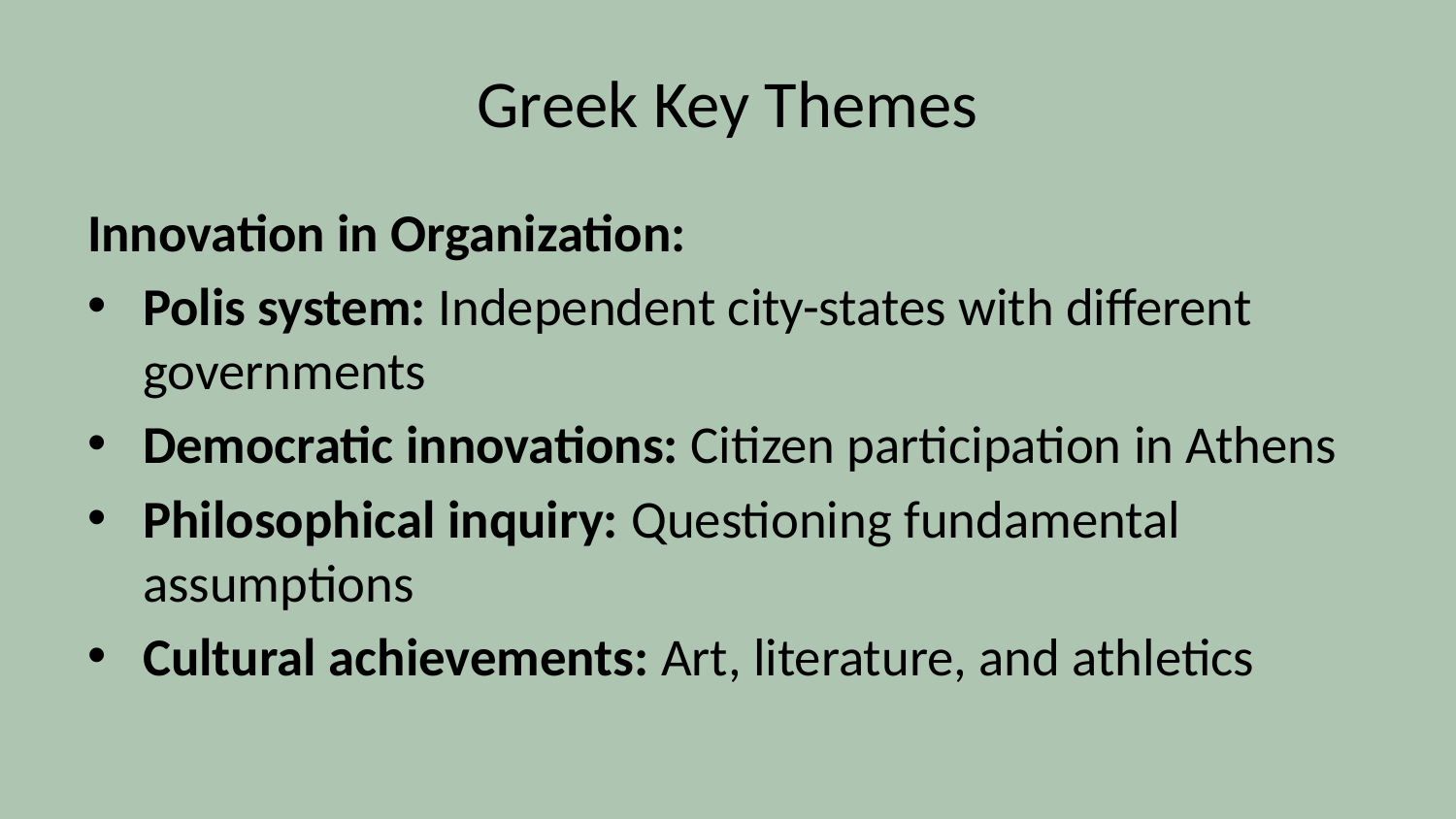

# Greek Key Themes
Innovation in Organization:
Polis system: Independent city-states with different governments
Democratic innovations: Citizen participation in Athens
Philosophical inquiry: Questioning fundamental assumptions
Cultural achievements: Art, literature, and athletics